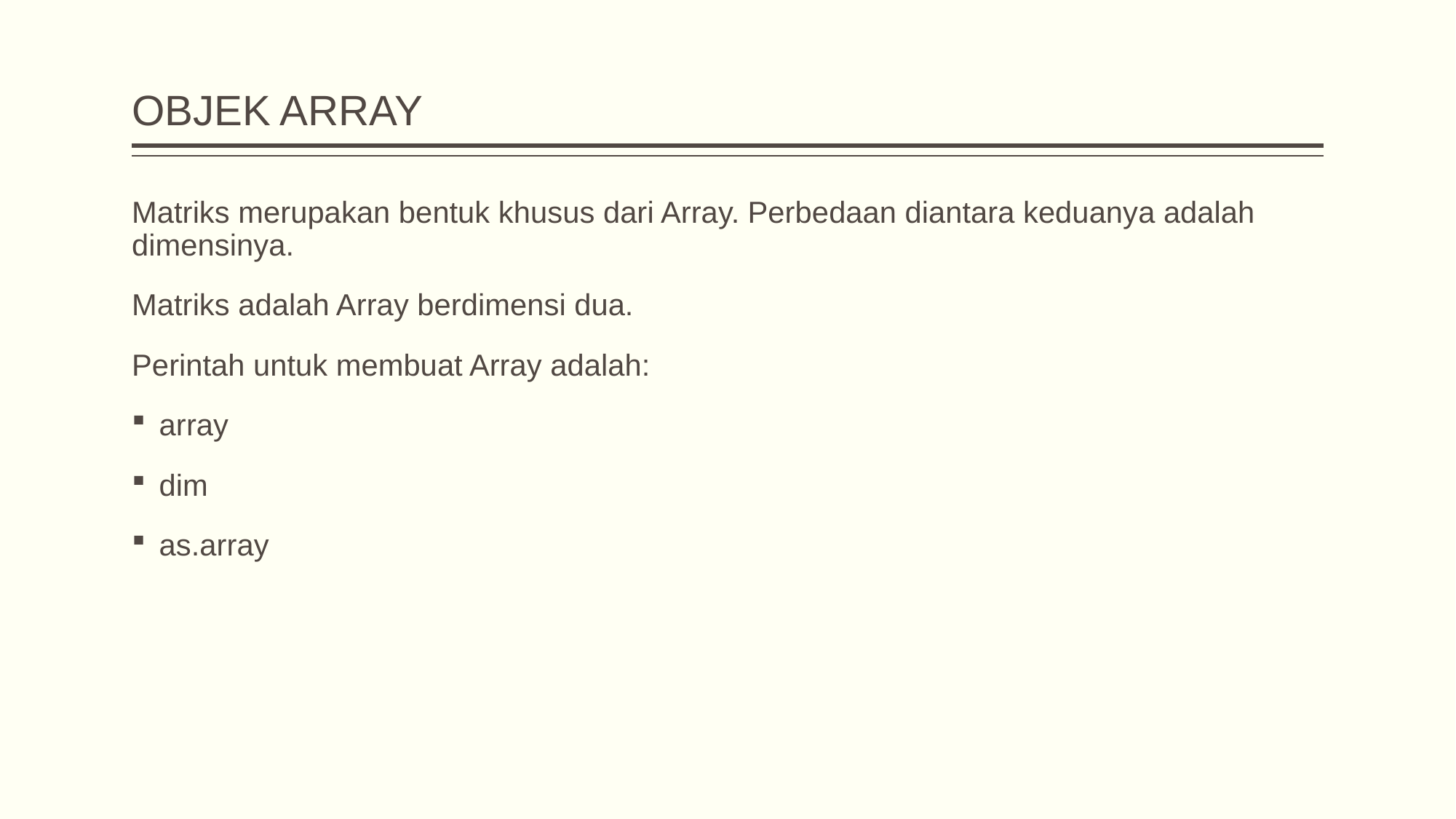

# OBJEK ARRAY
Matriks merupakan bentuk khusus dari Array. Perbedaan diantara keduanya adalah dimensinya.
Matriks adalah Array berdimensi dua.
Perintah untuk membuat Array adalah:
array
dim
as.array